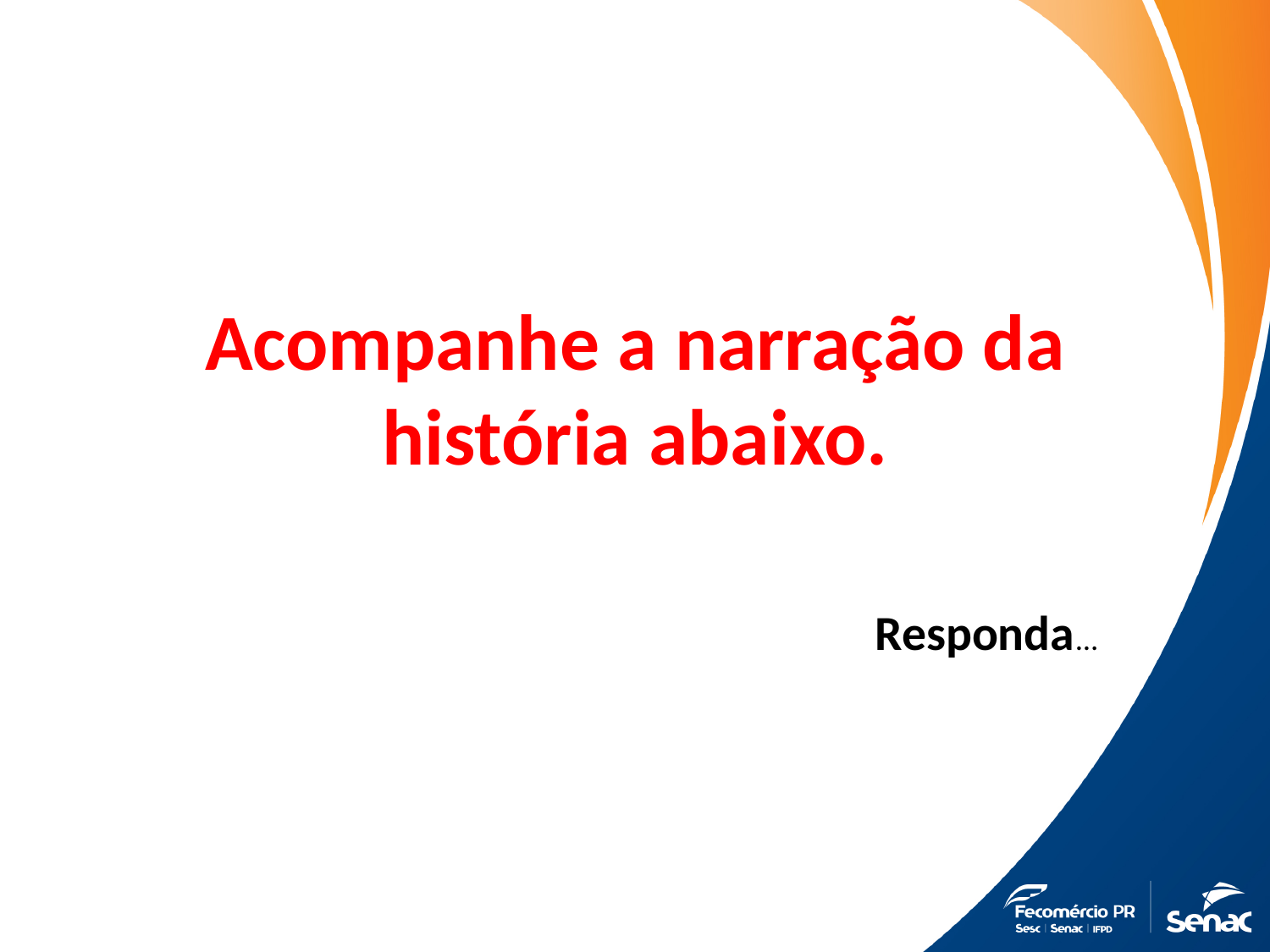

# Acompanhe a narração da história abaixo.
Responda...